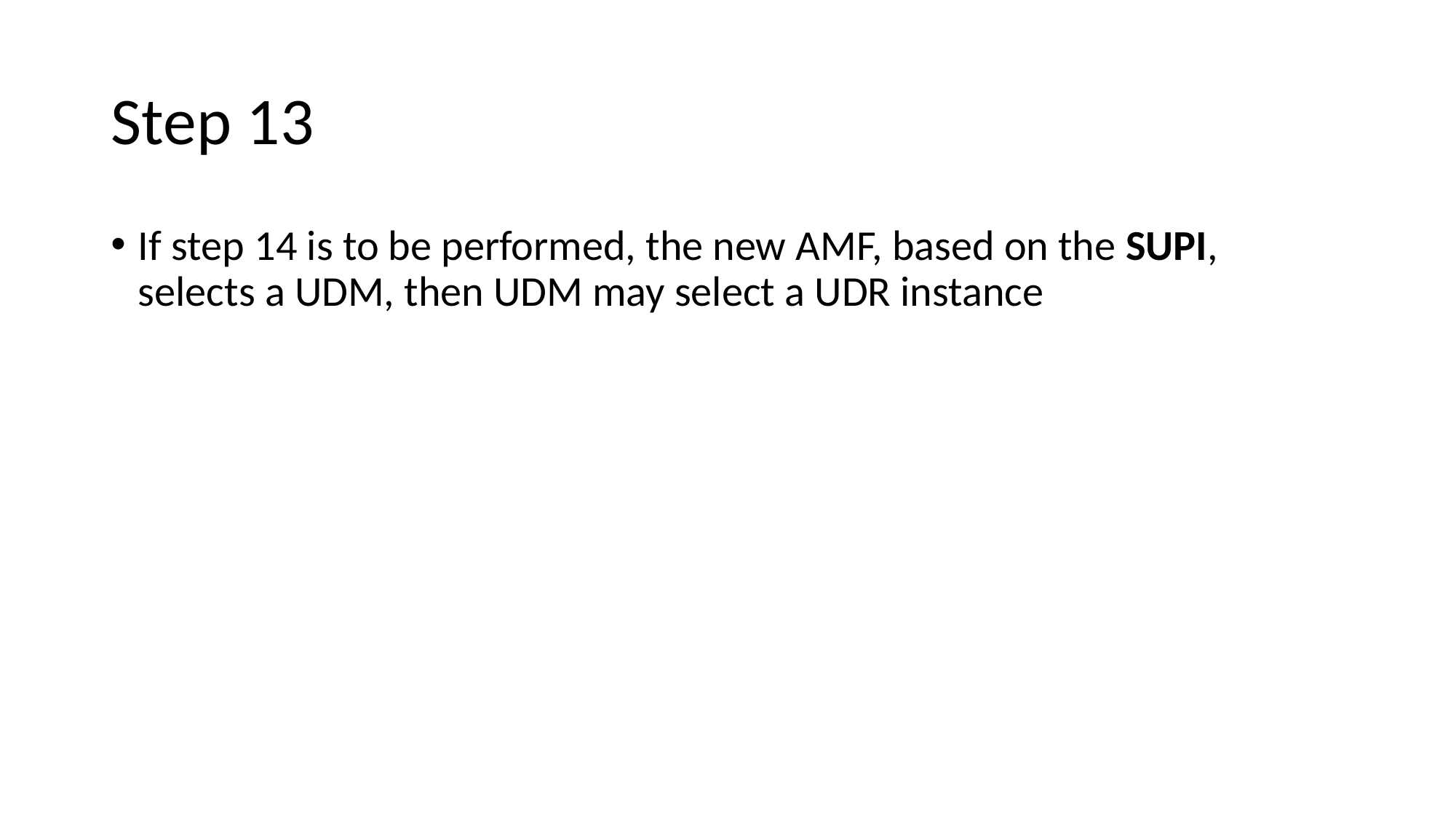

# Step 13
If step 14 is to be performed, the new AMF, based on the SUPI, selects a UDM, then UDM may select a UDR instance